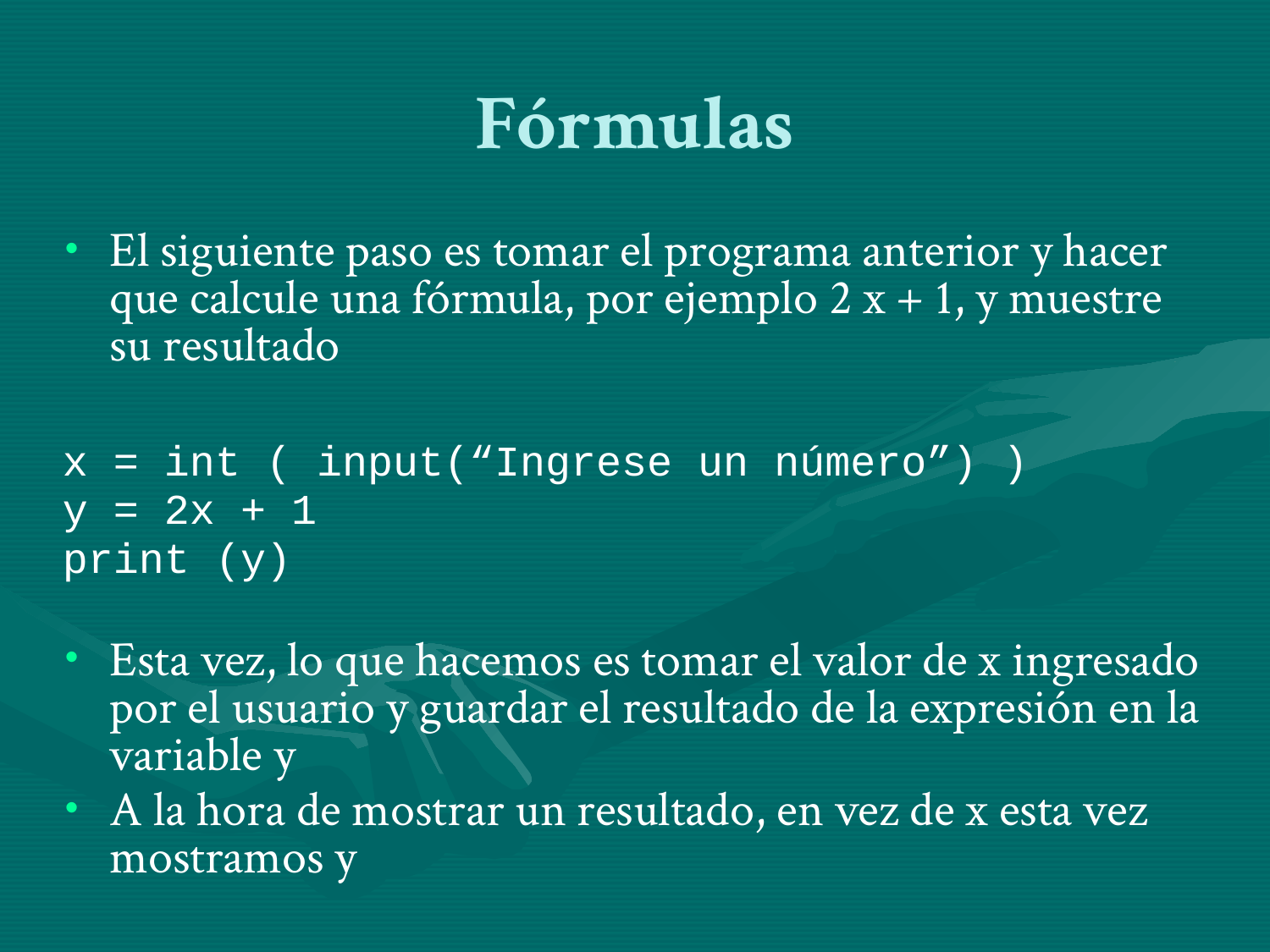

Fórmulas
El siguiente paso es tomar el programa anterior y hacer que calcule una fórmula, por ejemplo 2 x + 1, y muestre su resultado

x = int ( input(“Ingrese un número”) )
y = 2x + 1
print (y)

Esta vez, lo que hacemos es tomar el valor de x ingresado por el usuario y guardar el resultado de la expresión en la variable y
A la hora de mostrar un resultado, en vez de x esta vez mostramos y